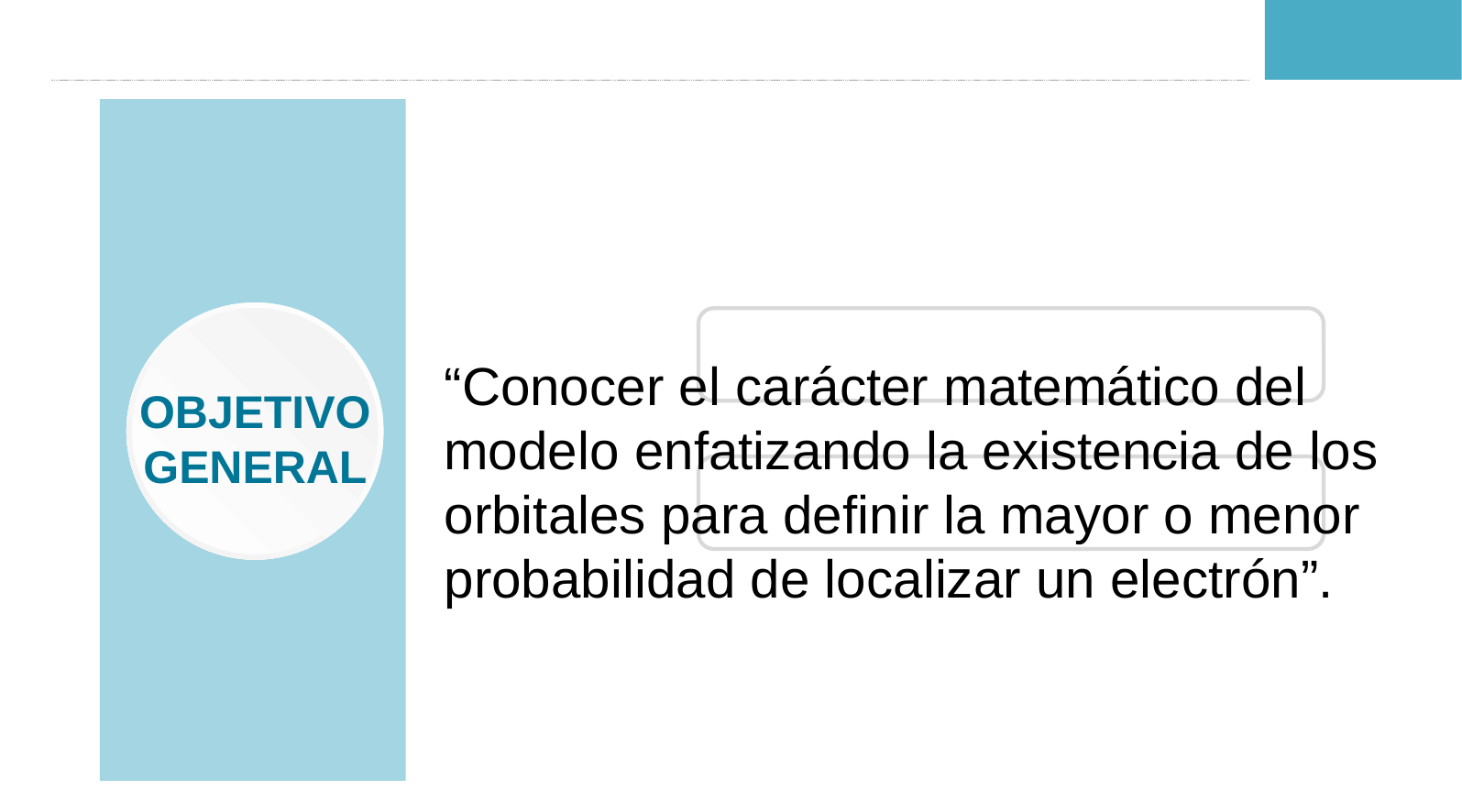

Objetivo
geneRal

“Conocer el carácter matemático del modelo enfatizando la existencia de los orbitales para definir la mayor o menor probabilidad de localizar un electrón”.